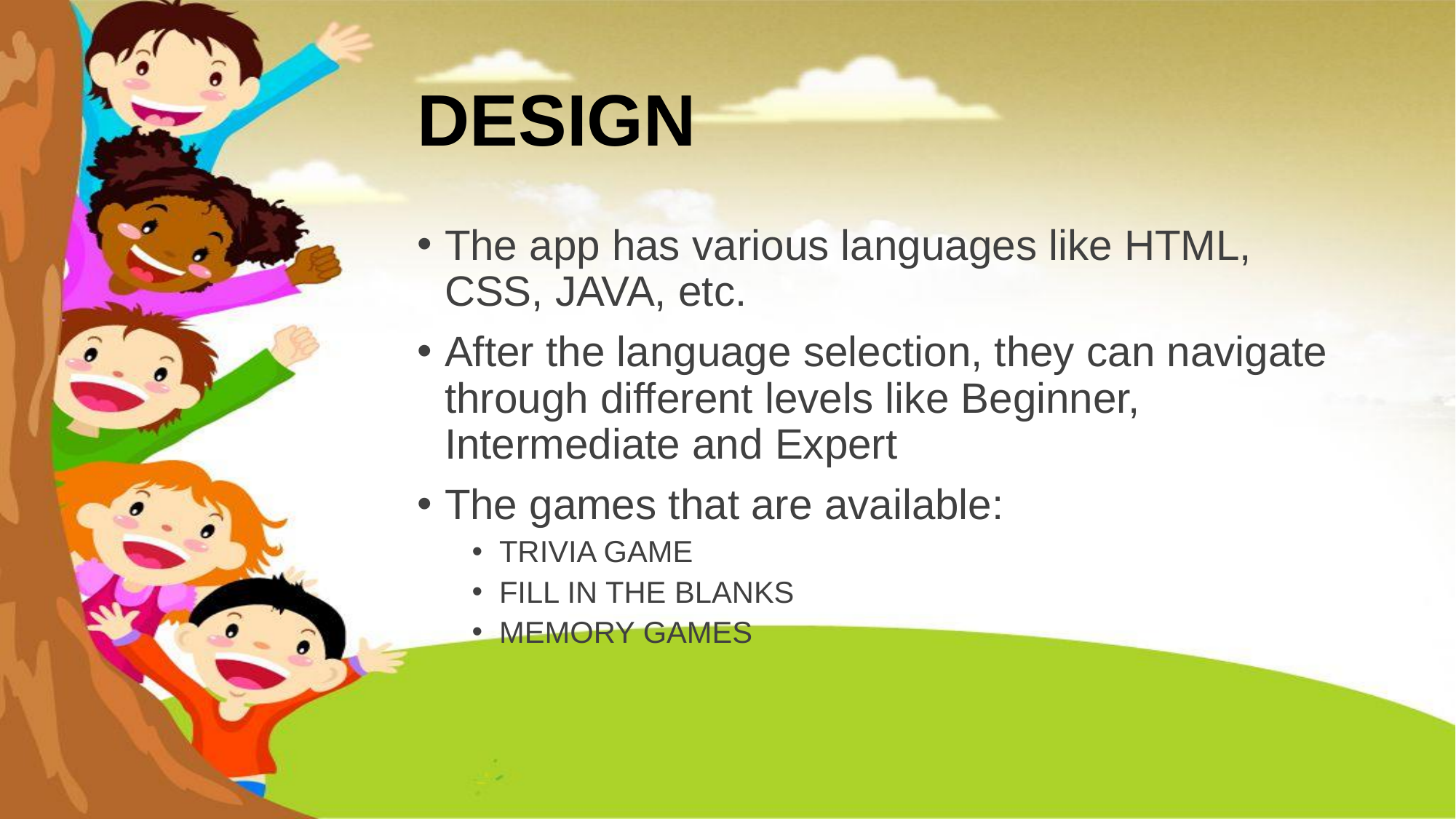

# DESIGN
The app has various languages like HTML, CSS, JAVA, etc.
After the language selection, they can navigate through different levels like Beginner, Intermediate and Expert
The games that are available:
TRIVIA GAME
FILL IN THE BLANKS
MEMORY GAMES